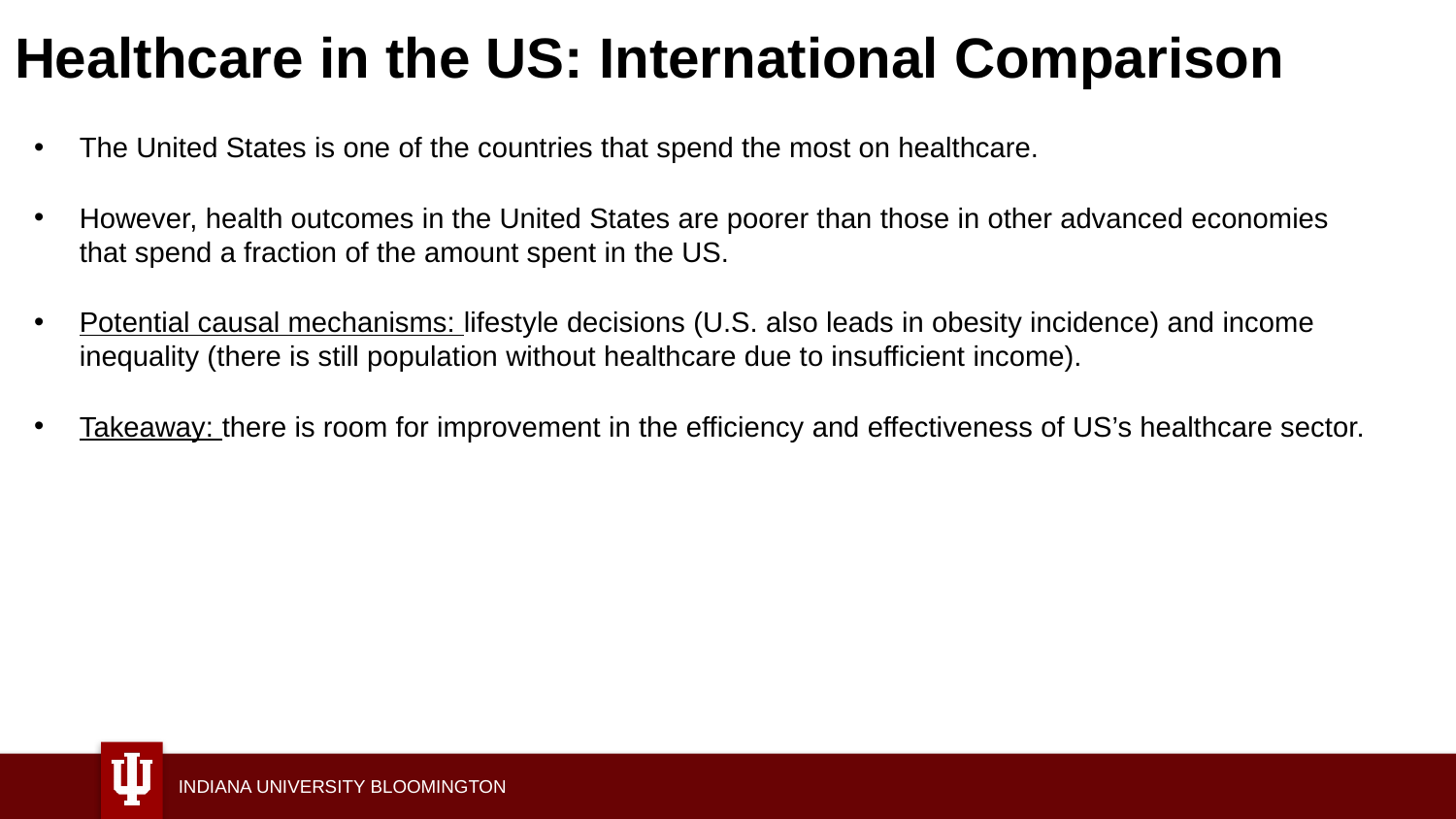

# Healthcare in the US: International Comparison
The United States is one of the countries that spend the most on healthcare.
However, health outcomes in the United States are poorer than those in other advanced economies that spend a fraction of the amount spent in the US.
Potential causal mechanisms: lifestyle decisions (U.S. also leads in obesity incidence) and income inequality (there is still population without healthcare due to insufficient income).
Takeaway: there is room for improvement in the efficiency and effectiveness of US’s healthcare sector.